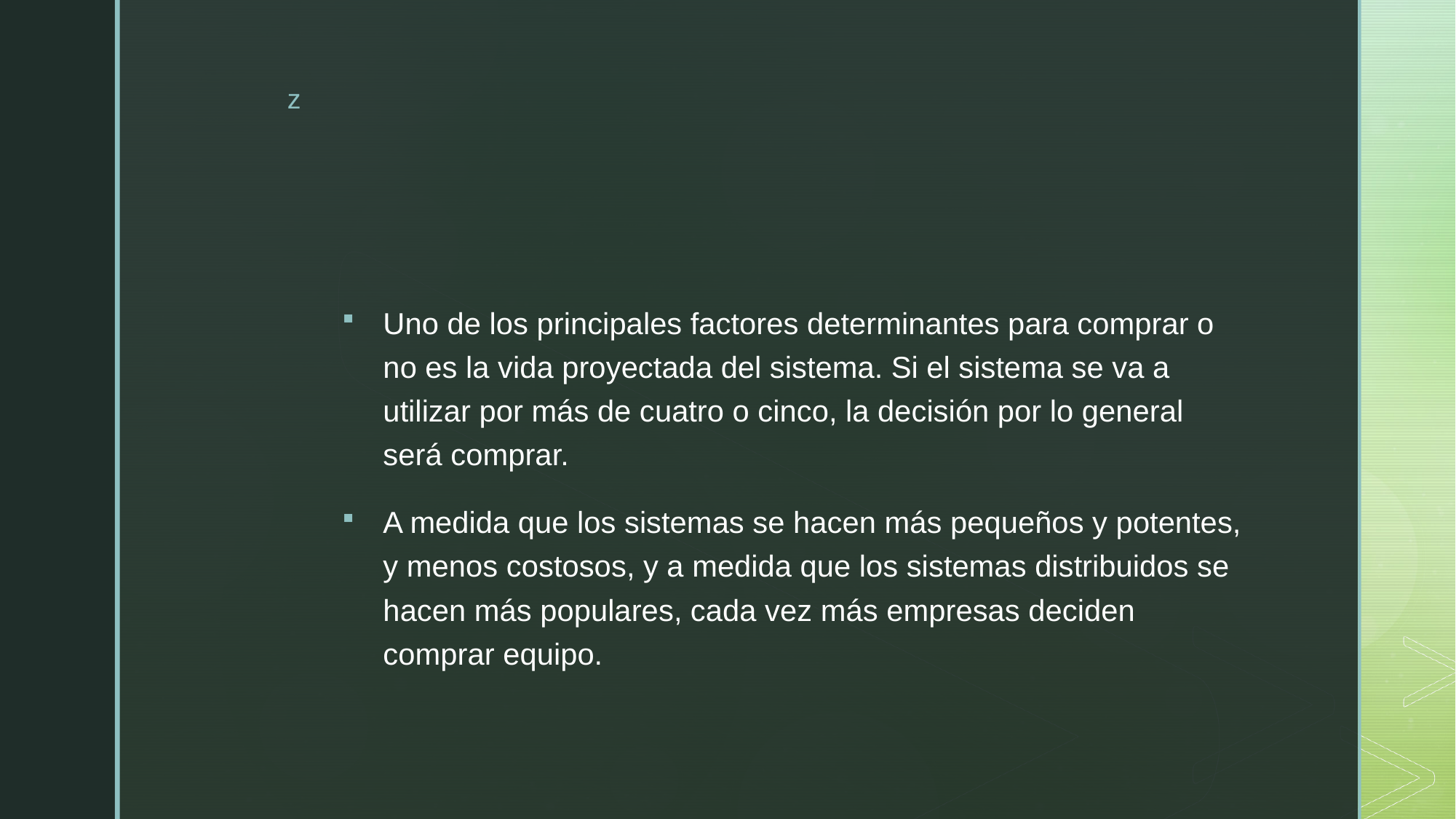

#
Uno de los principales factores determinantes para comprar o no es la vida proyectada del sistema. Si el sistema se va a utilizar por más de cuatro o cinco, la decisión por lo general será comprar.
A medida que los sistemas se hacen más pequeños y potentes, y menos costosos, y a medida que los sistemas distribuidos se hacen más populares, cada vez más empresas deciden comprar equipo.